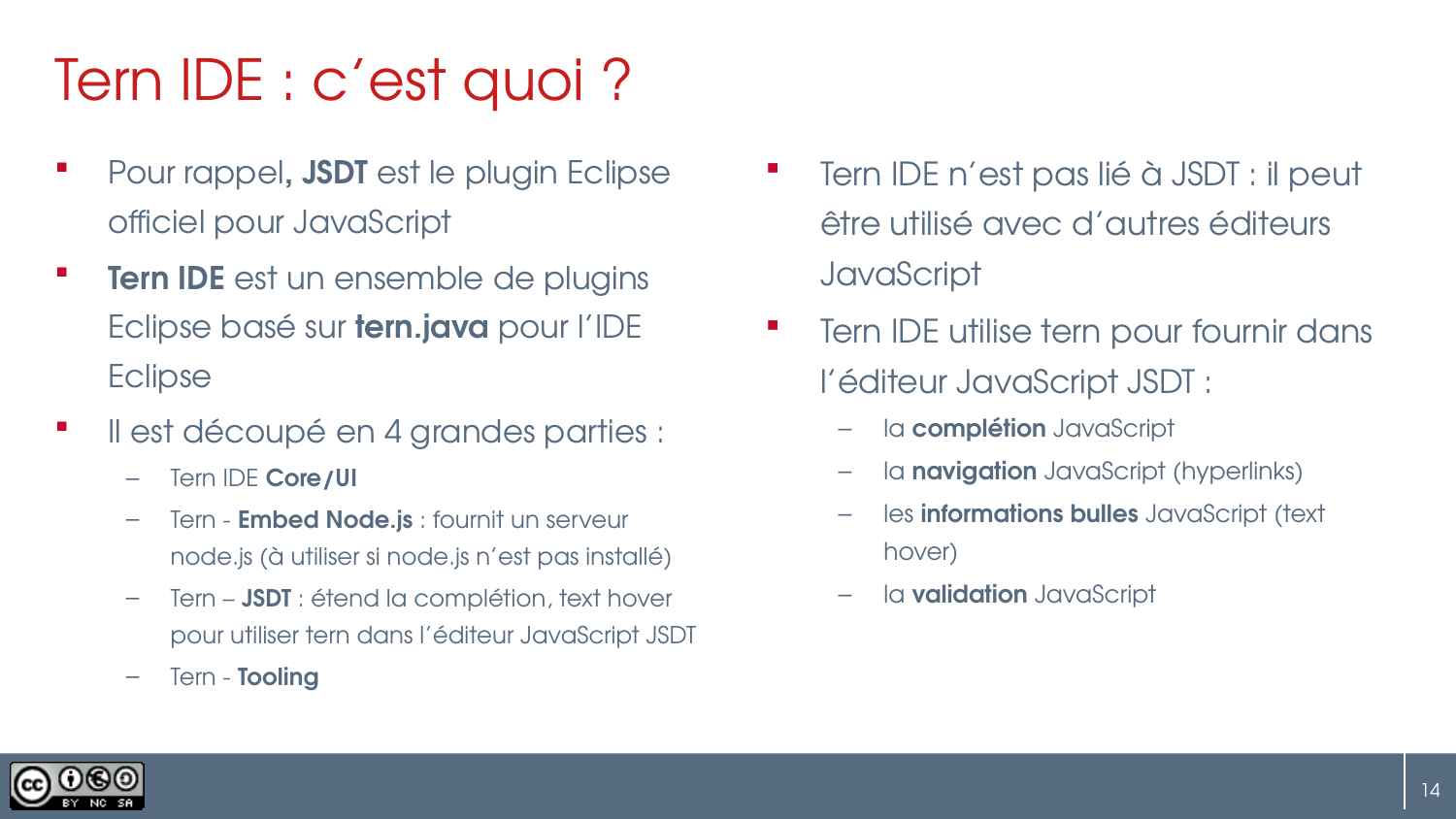

# Tern IDE : c’est quoi ?
Pour rappel, JSDT est le plugin Eclipse officiel pour JavaScript
Tern IDE est un ensemble de plugins Eclipse basé sur tern.java pour l’IDE Eclipse
Il est découpé en 4 grandes parties :
Tern IDE Core/UI
Tern - Embed Node.js : fournit un serveur node.js (à utiliser si node.js n’est pas installé)
Tern – JSDT : étend la complétion, text hover pour utiliser tern dans l’éditeur JavaScript JSDT
Tern - Tooling
Tern IDE n’est pas lié à JSDT : il peut être utilisé avec d’autres éditeurs JavaScript
Tern IDE utilise tern pour fournir dans l’éditeur JavaScript JSDT :
la complétion JavaScript
la navigation JavaScript (hyperlinks)
les informations bulles JavaScript (text hover)
la validation JavaScript

14